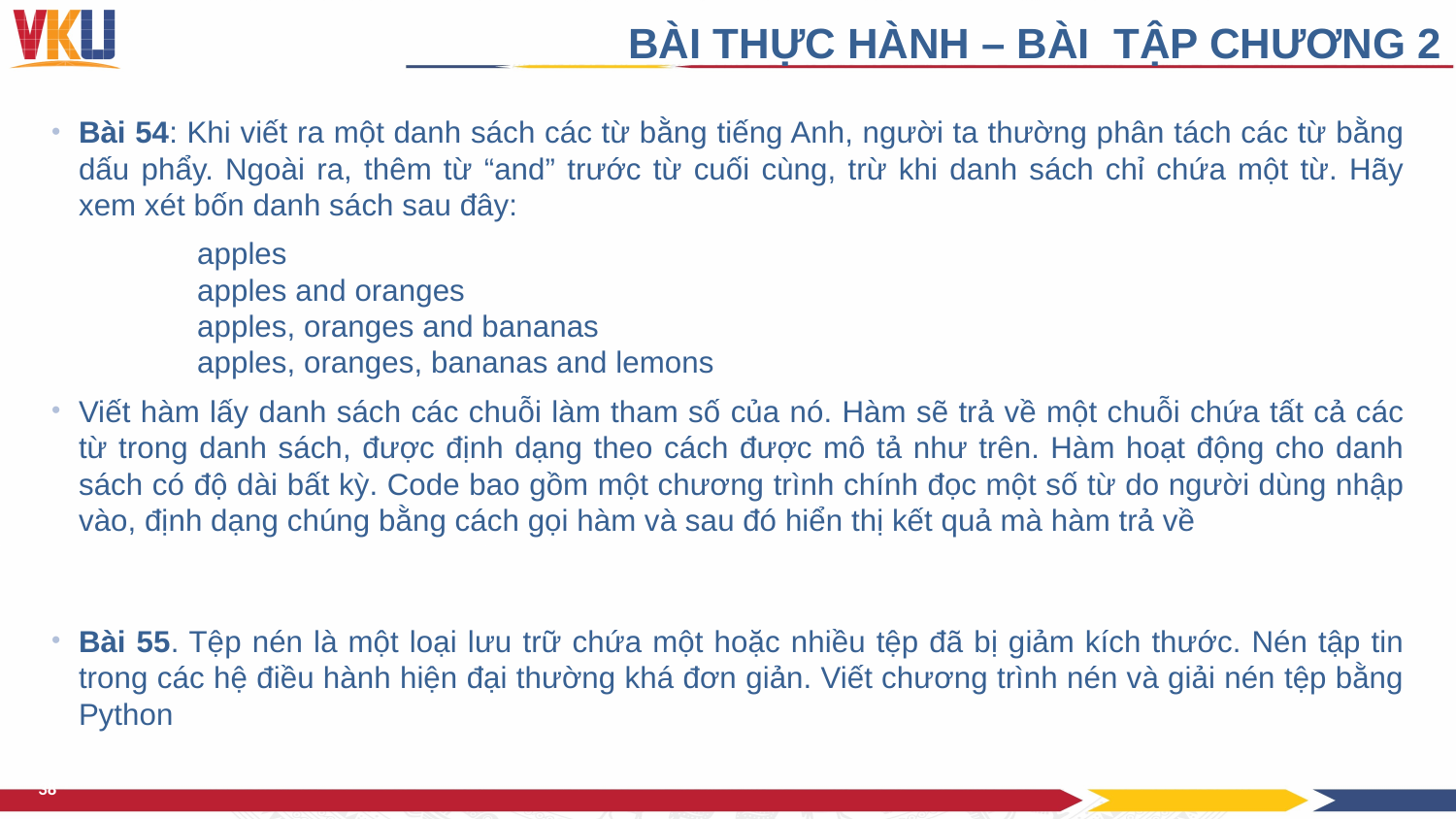

BÀI THỰC HÀNH – BÀI  TẬP CHƯƠNG 2
Bài 54: Khi viết ra một danh sách các từ bằng tiếng Anh, người ta thường phân tách các từ bằng dấu phẩy. Ngoài ra, thêm từ “and” trước từ cuối cùng, trừ khi danh sách chỉ chứa một từ. Hãy xem xét bốn danh sách sau đây:
	apples
	apples and oranges
	apples, oranges and bananas
	apples, oranges, bananas and lemons
Viết hàm lấy danh sách các chuỗi làm tham số của nó. Hàm sẽ trả về một chuỗi chứa tất cả các từ trong danh sách, được định dạng theo cách được mô tả như trên. Hàm hoạt động cho danh sách có độ dài bất kỳ. Code bao gồm một chương trình chính đọc một số từ do người dùng nhập vào, định dạng chúng bằng cách gọi hàm và sau đó hiển thị kết quả mà hàm trả về

Bài 55. Tệp nén là một loại lưu trữ chứa một hoặc nhiều tệp đã bị giảm kích thước. Nén tập tin trong các hệ điều hành hiện đại thường khá đơn giản. Viết chương trình nén và giải nén tệp bằng Python

38